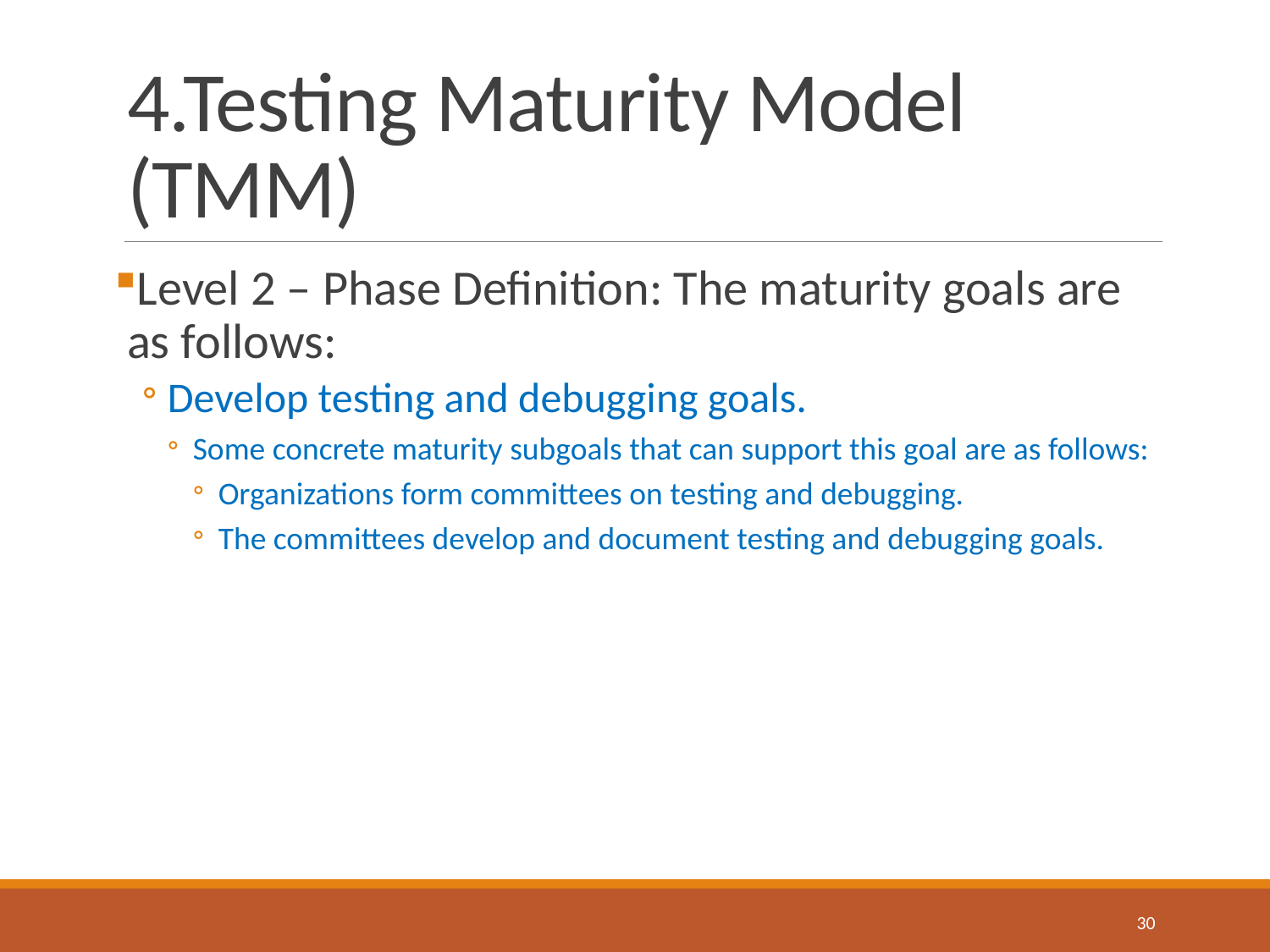

# 4.Testing Maturity Model (TMM)
Level 2 – Phase Definition: The maturity goals are as follows:
Develop testing and debugging goals.
Some concrete maturity subgoals that can support this goal are as follows:
Organizations form committees on testing and debugging.
The committees develop and document testing and debugging goals.
30